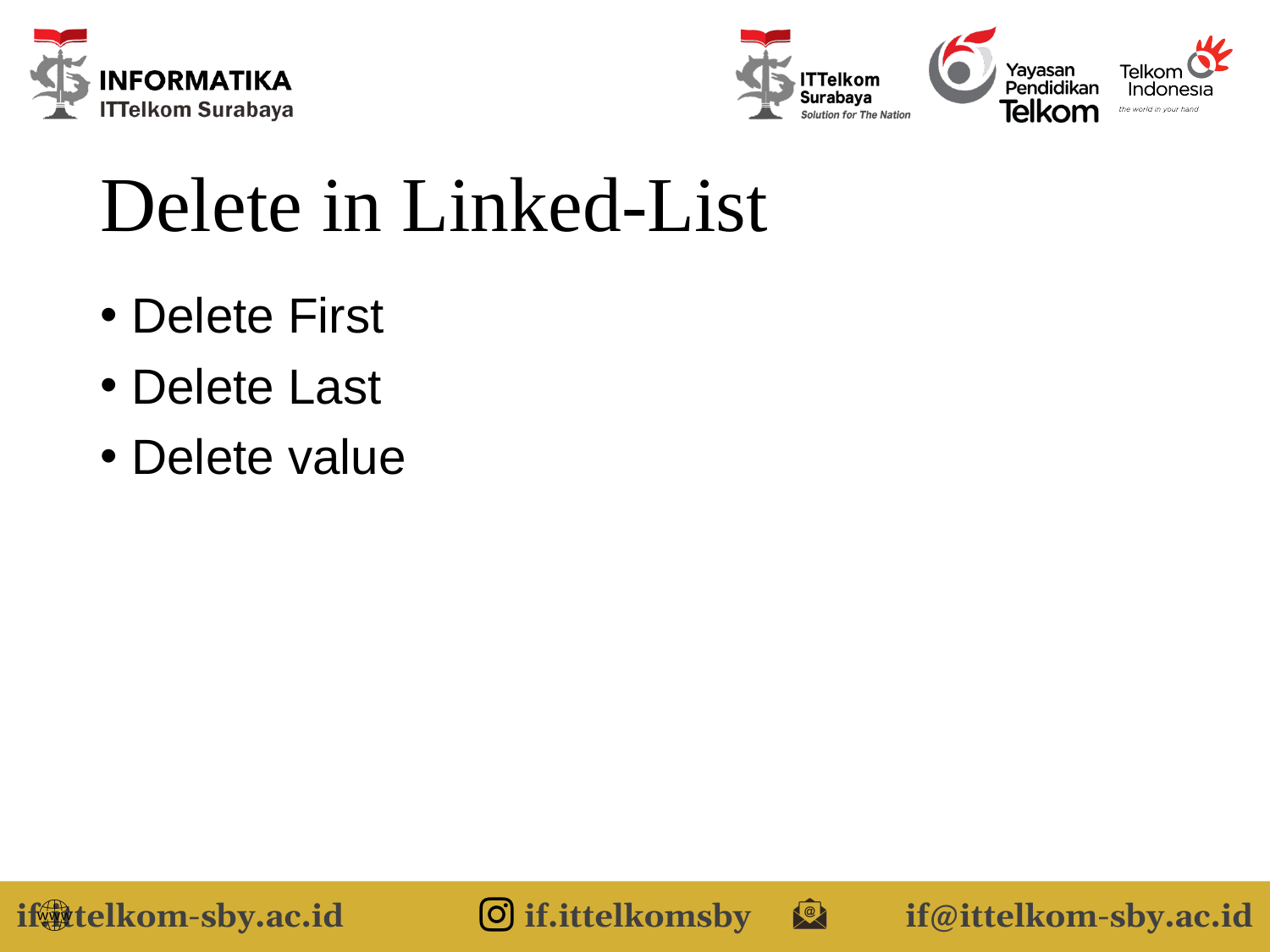

# Delete in Linked-List
Delete First
Delete Last
Delete value